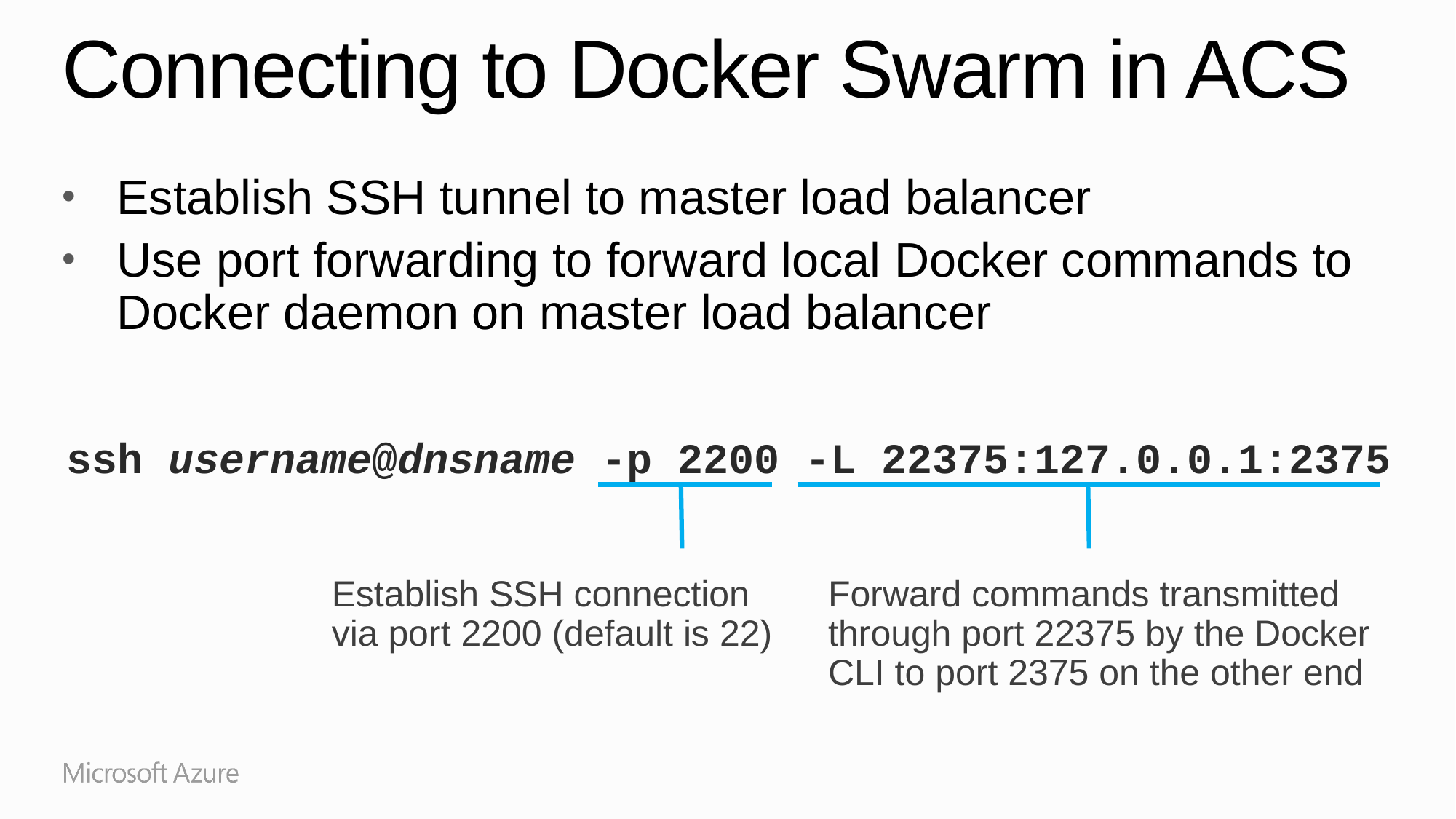

# Connecting to Docker Swarm in ACS
Establish SSH tunnel to master load balancer
Use port forwarding to forward local Docker commands to Docker daemon on master load balancer
ssh username@dnsname -p 2200 -L 22375:127.0.0.1:2375
Establish SSH connection via port 2200 (default is 22)
Forward commands transmitted through port 22375 by the Docker CLI to port 2375 on the other end